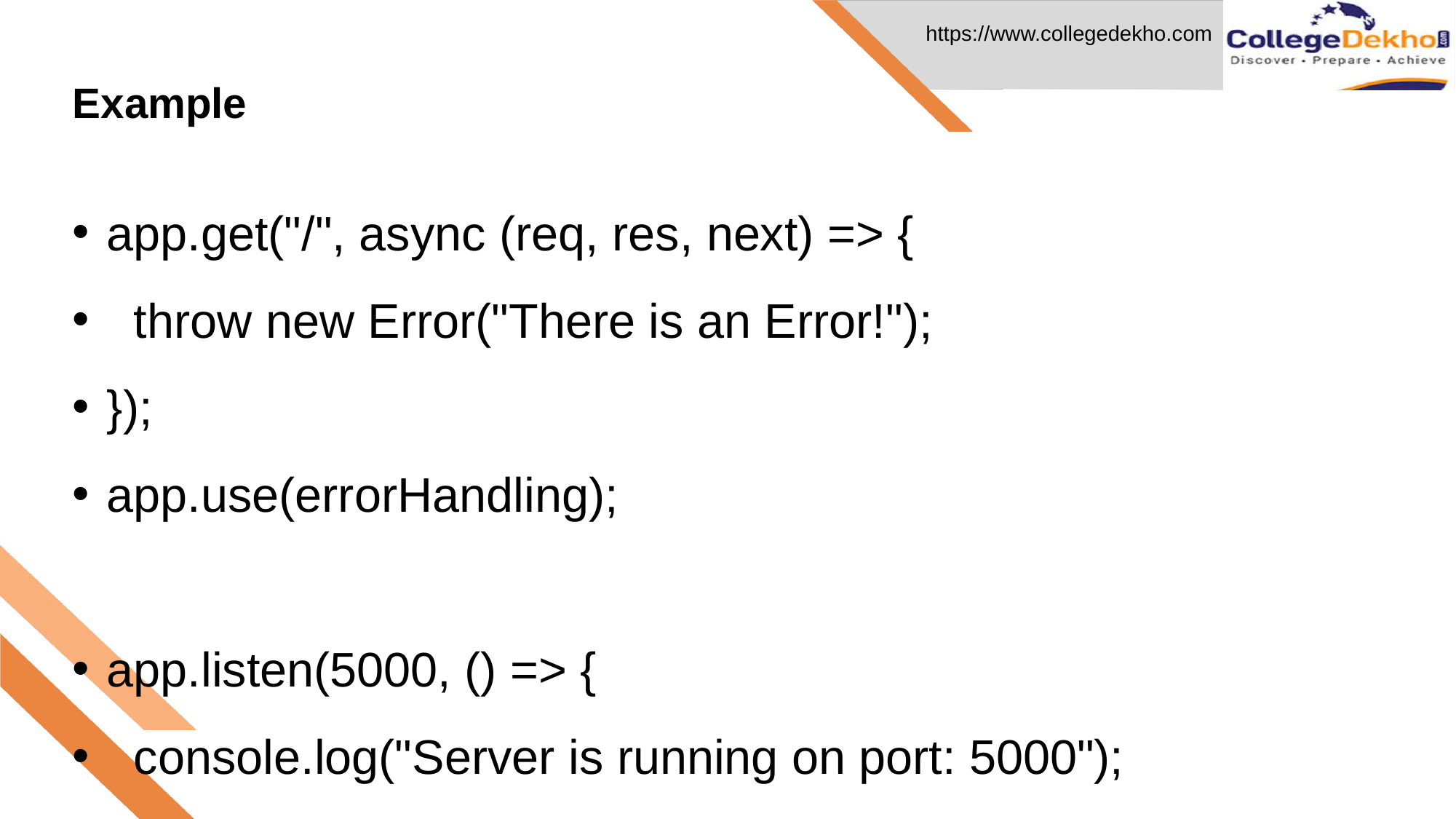

Example
# app.get("/", async (req, res, next) => {
  throw new Error("There is an Error!");
});
app.use(errorHandling);

app.listen(5000, () => {
  console.log("Server is running on port: 5000");
});